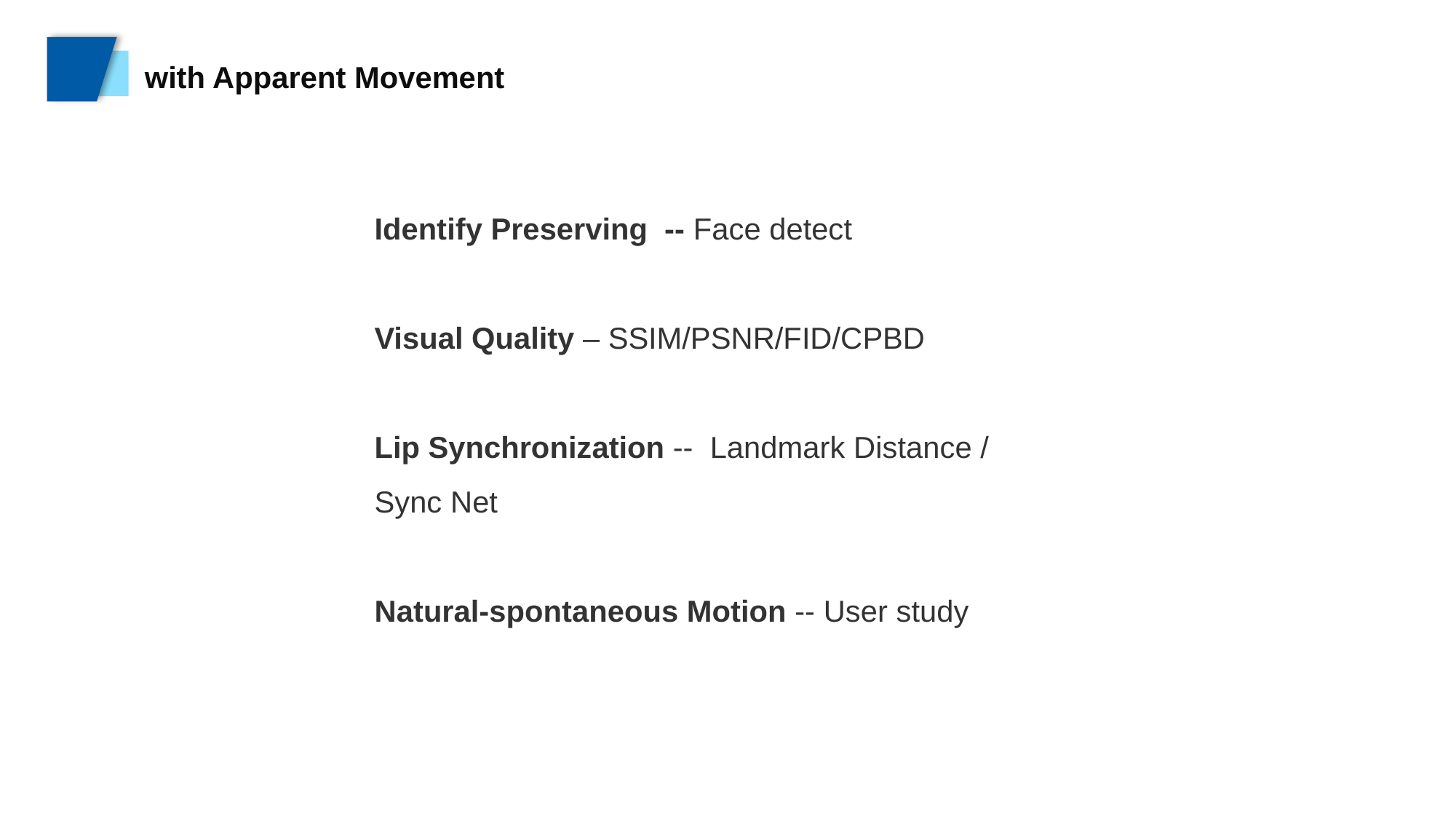

with Apparent Movement
Identify Preserving  -- Face detect

Visual Quality – SSIM/PSNR/FID/CPBD

Lip Synchronization --  Landmark Distance /  Sync Net

Natural-spontaneous Motion -- User study